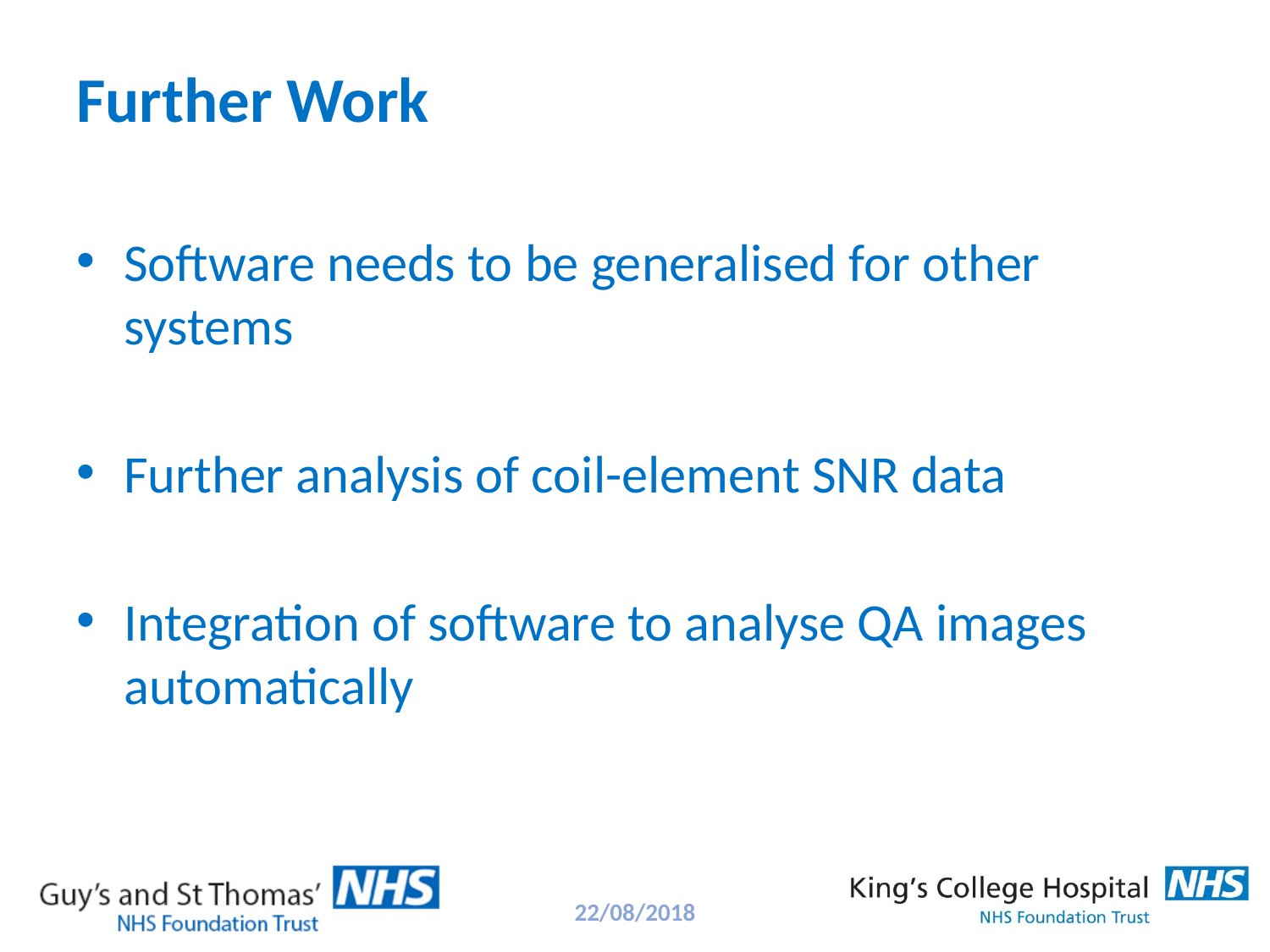

# Further Work
Software needs to be generalised for other systems

Further analysis of coil-element SNR data

Integration of software to analyse QA images automatically

22/08/2018